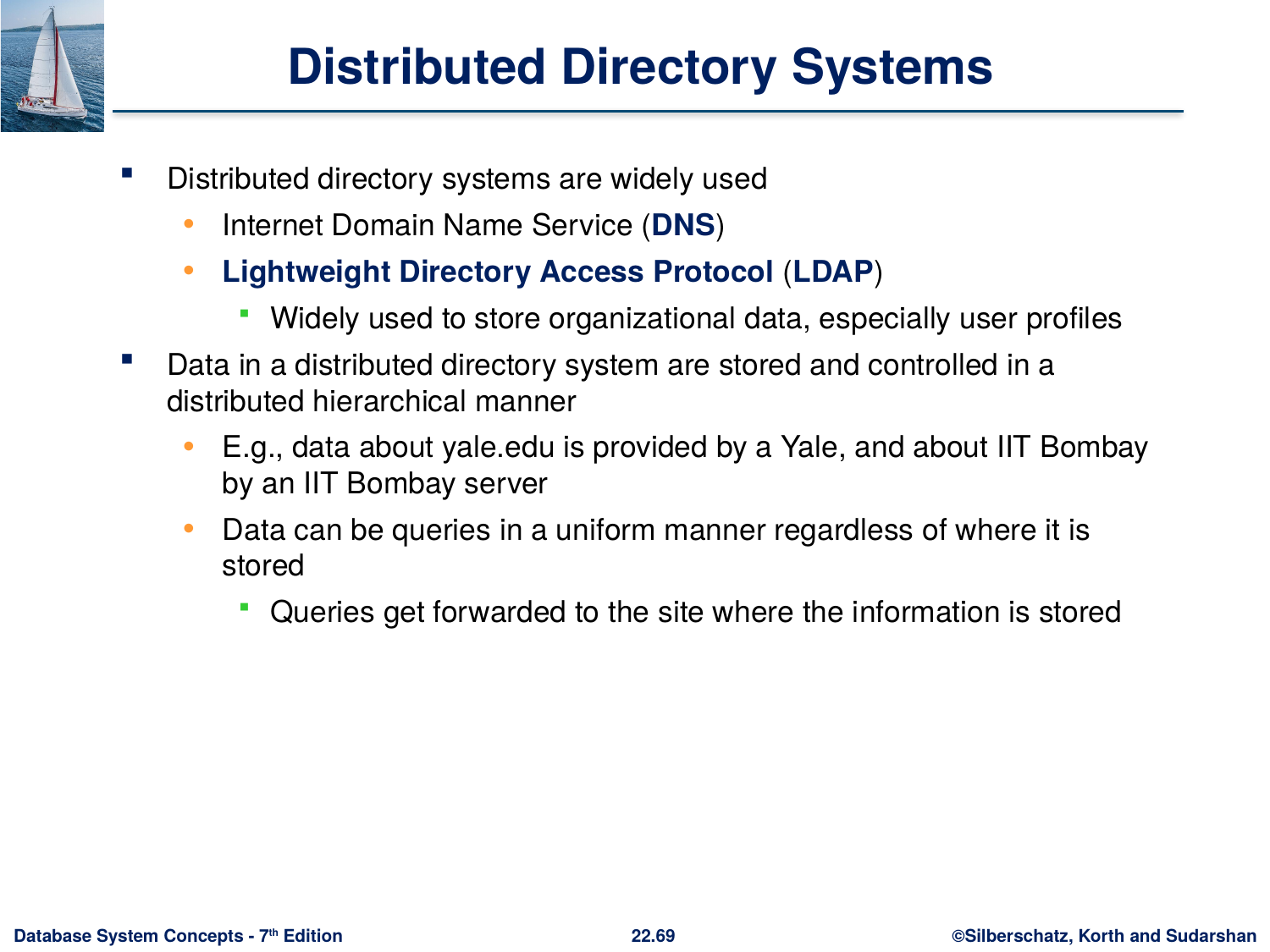

# Distributed Directory Systems
Distributed directory systems are widely used
Internet Domain Name Service (DNS)
Lightweight Directory Access Protocol (LDAP)
Widely used to store organizational data, especially user profiles
Data in a distributed directory system are stored and controlled in a distributed hierarchical manner
E.g., data about yale.edu is provided by a Yale, and about IIT Bombay by an IIT Bombay server
Data can be queries in a uniform manner regardless of where it is stored
Queries get forwarded to the site where the information is stored